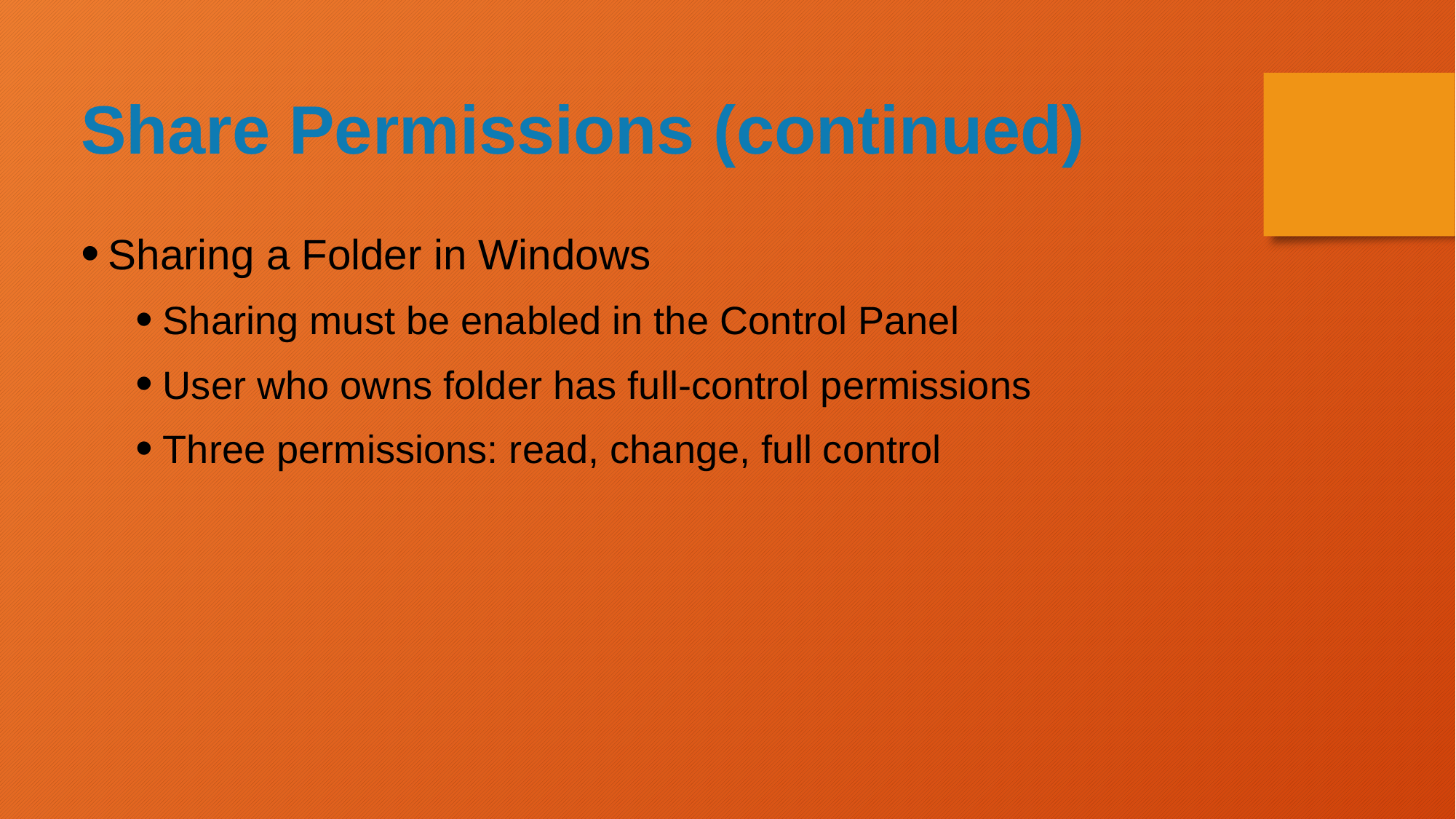

Share Permissions (continued)
Sharing a Folder in Windows
Sharing must be enabled in the Control Panel
User who owns folder has full-control permissions
Three permissions: read, change, full control